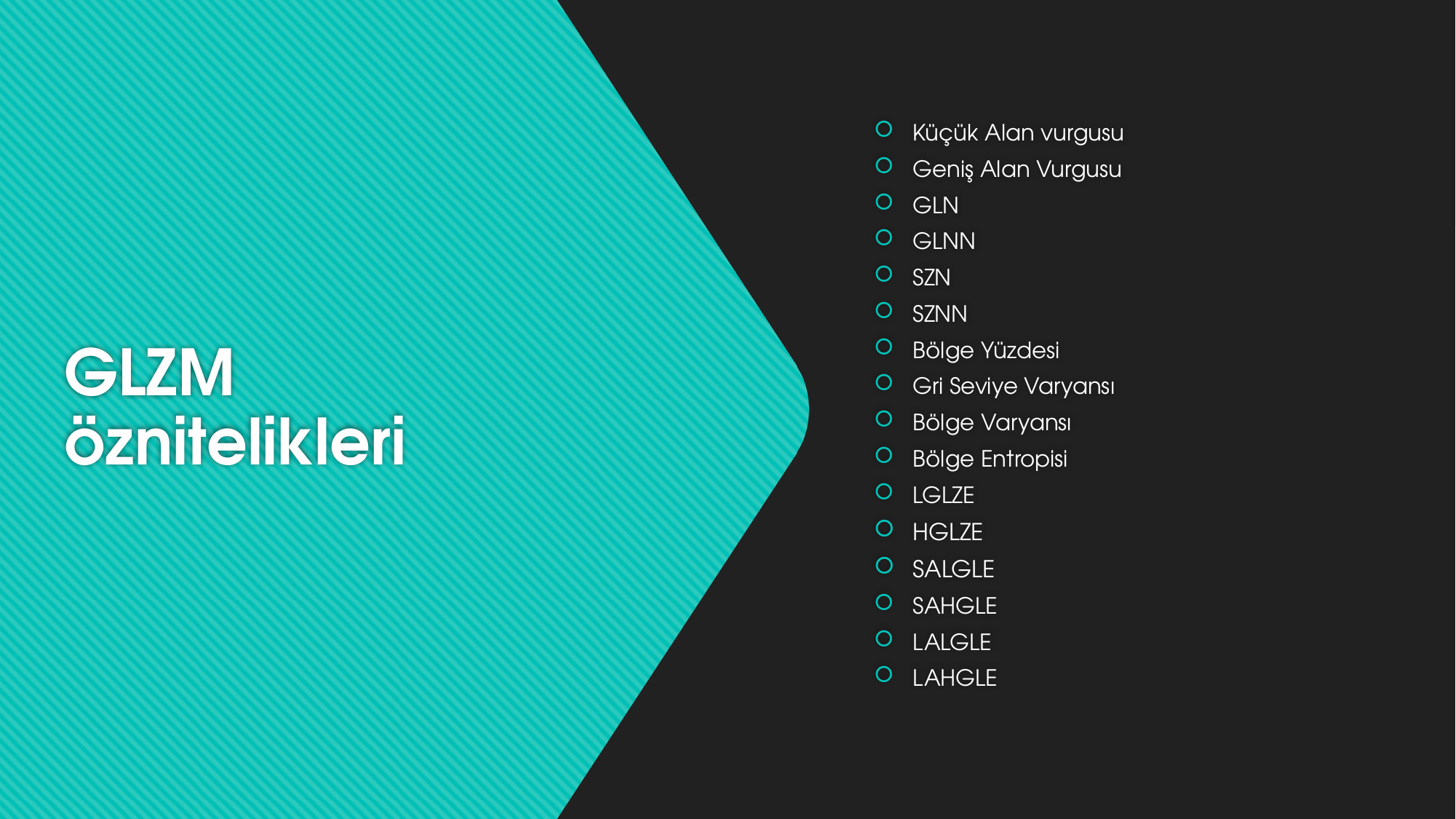

# GLZM öznitelikleri
Küçük Alan vurgusu
Geniş Alan Vurgusu
GLN
GLNN
SZN
SZNN
Bölge Yüzdesi
Gri Seviye Varyansı
Bölge Varyansı
Bölge Entropisi
LGLZE
HGLZE
SALGLE
SAHGLE
LALGLE
LAHGLE